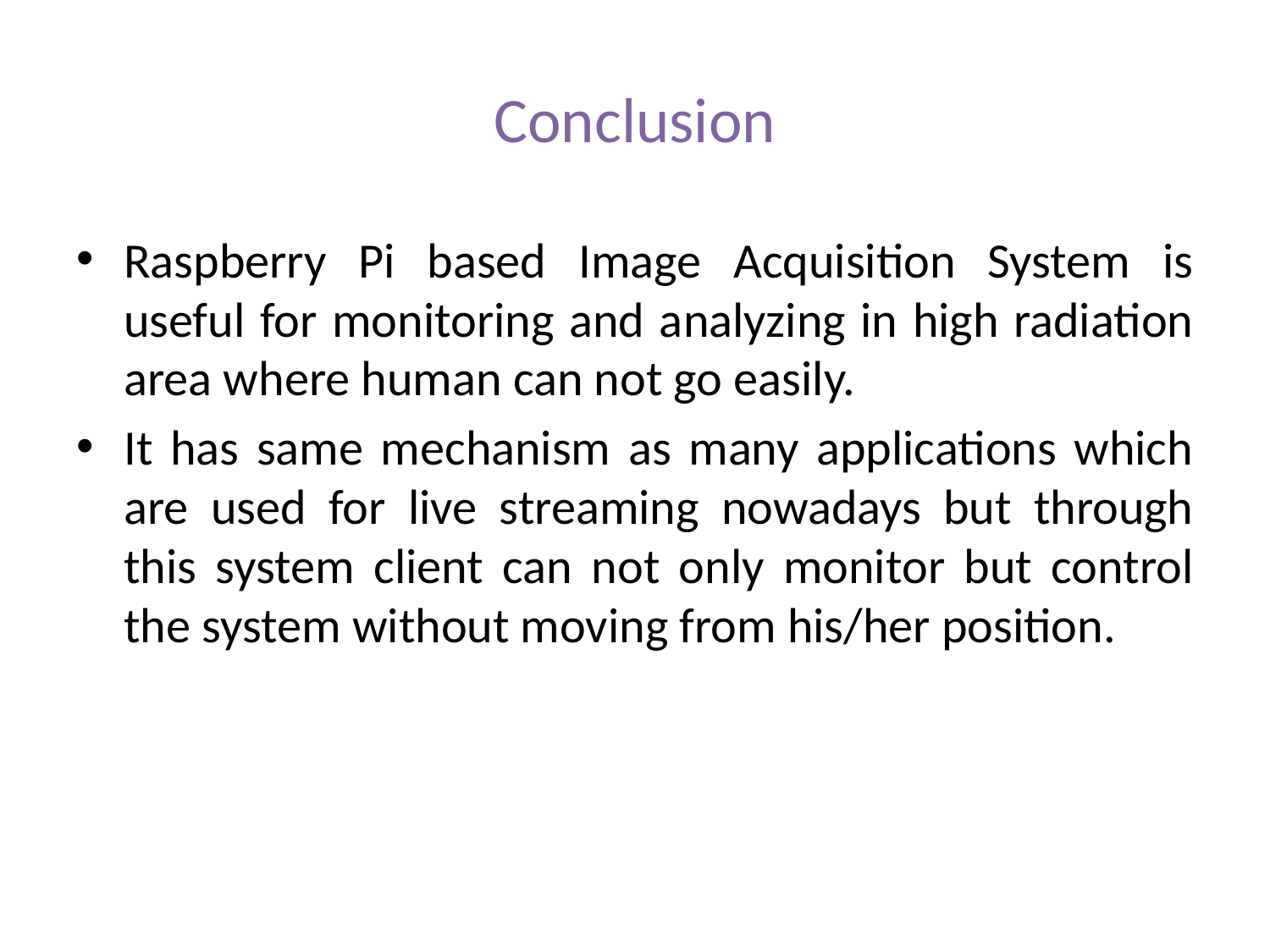

# Conclusion
Raspberry Pi based Image Acquisition System is useful for monitoring and analyzing in high radiation area where human can not go easily.
It has same mechanism as many applications which are used for live streaming nowadays but through this system client can not only monitor but control the system without moving from his/her position.